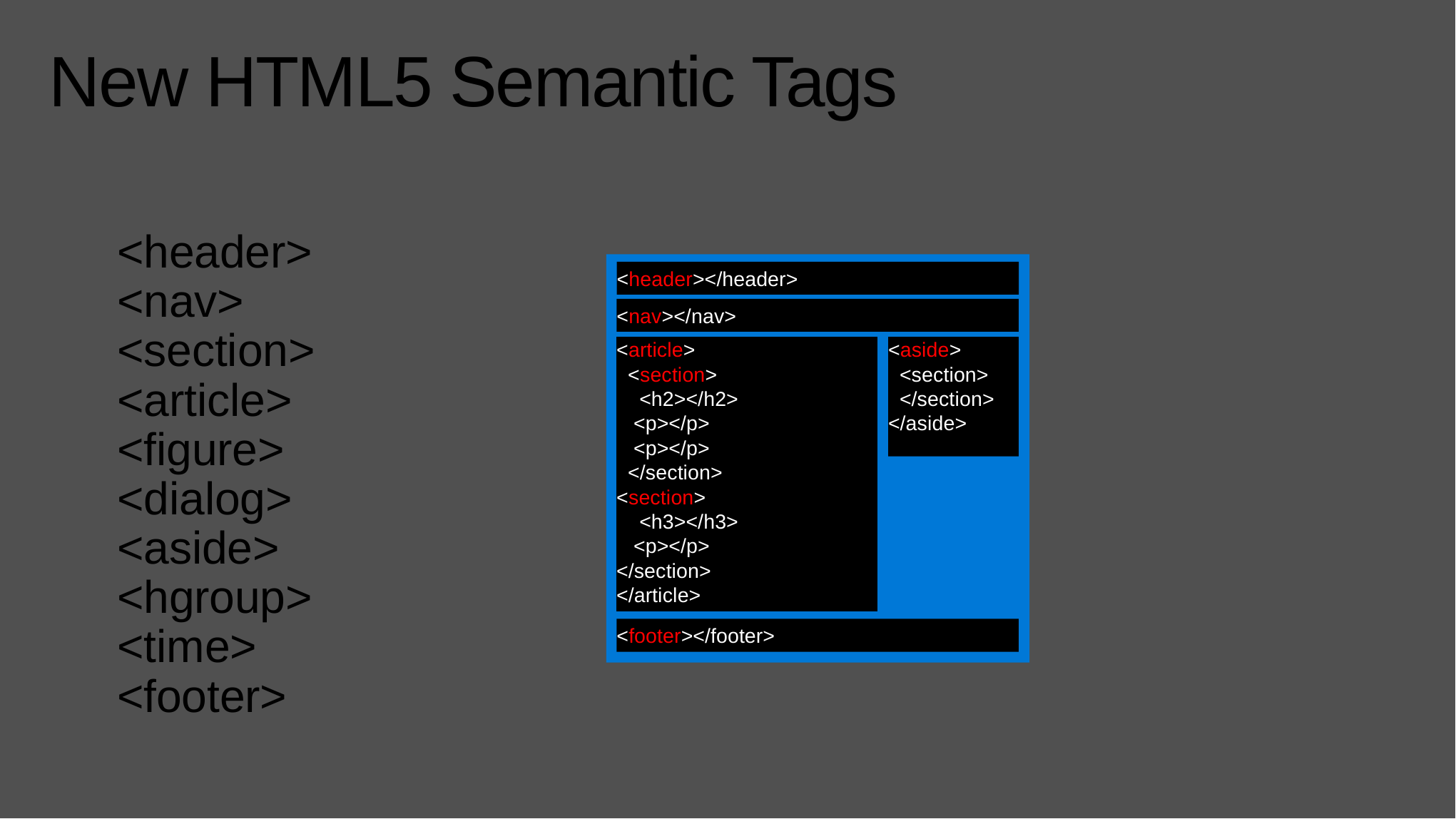

# New HTML5 Semantic Tags
<header>
<nav>
<section>
<article>
<figure>
<dialog>
<aside>
<hgroup>
<time>
<footer>

<header></header>
<nav></nav>
<article>
  <section>
    <h2></h2>
   <p></p>
   <p></p>
  </section>
<section>
    <h3></h3>
   <p></p>
</section>
</article>
<aside>
  <section>
  </section>
</aside>
<footer></footer>